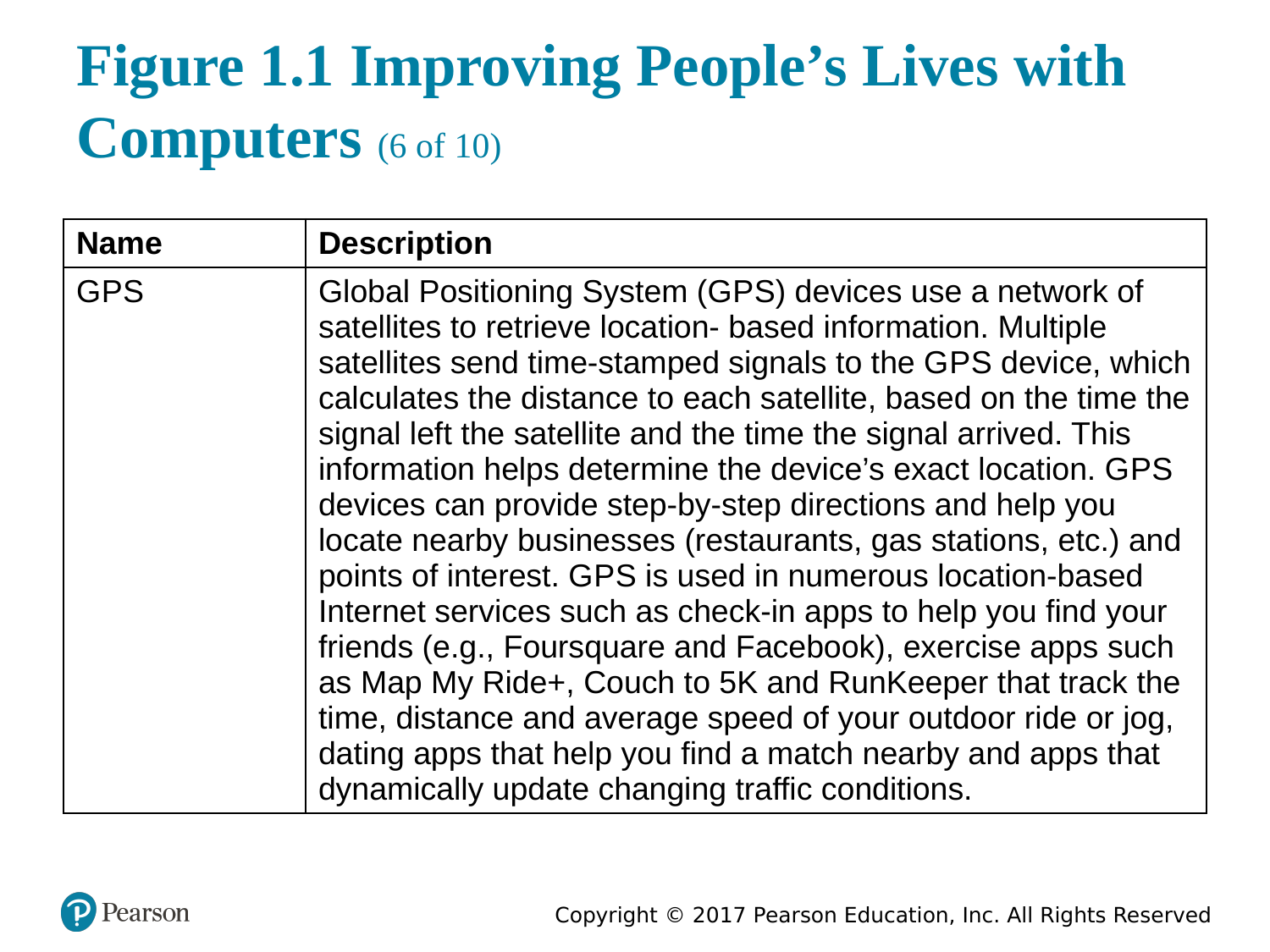

# Figure 1.1 Improving People’s Lives with Computers (6 of 10)
| Name | Description |
| --- | --- |
| G P S | Global Positioning System (G P S) devices use a network of satellites to retrieve location- based information. Multiple satellites send time-stamped signals to the G P S device, which calculates the distance to each satellite, based on the time the signal left the satellite and the time the signal arrived. This information helps determine the device’s exact location. G P S devices can provide step-by-step directions and help you locate nearby businesses (restaurants, gas stations, etc.) and points of interest. G P S is used in numerous location-based Internet services such as check-in apps to help you find your friends (e.g., Foursquare and Facebook), exercise apps such as Map My Ride+, Couch to 5K and RunKeeper that track the time, distance and average speed of your outdoor ride or jog, dating apps that help you find a match nearby and apps that dynamically update changing traffic conditions. |